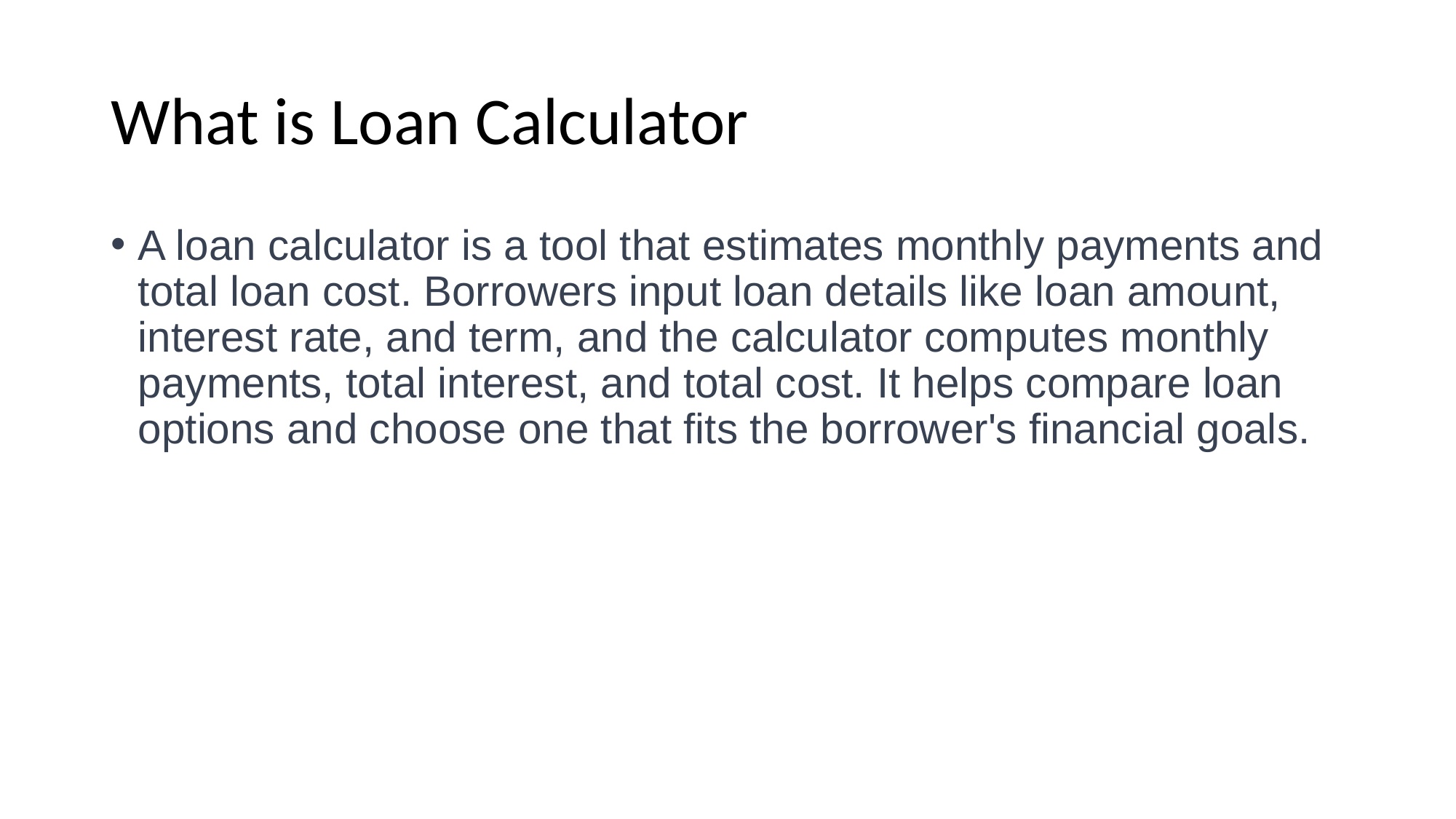

# What is Loan Calculator
A loan calculator is a tool that estimates monthly payments and total loan cost. Borrowers input loan details like loan amount, interest rate, and term, and the calculator computes monthly payments, total interest, and total cost. It helps compare loan options and choose one that fits the borrower's financial goals.